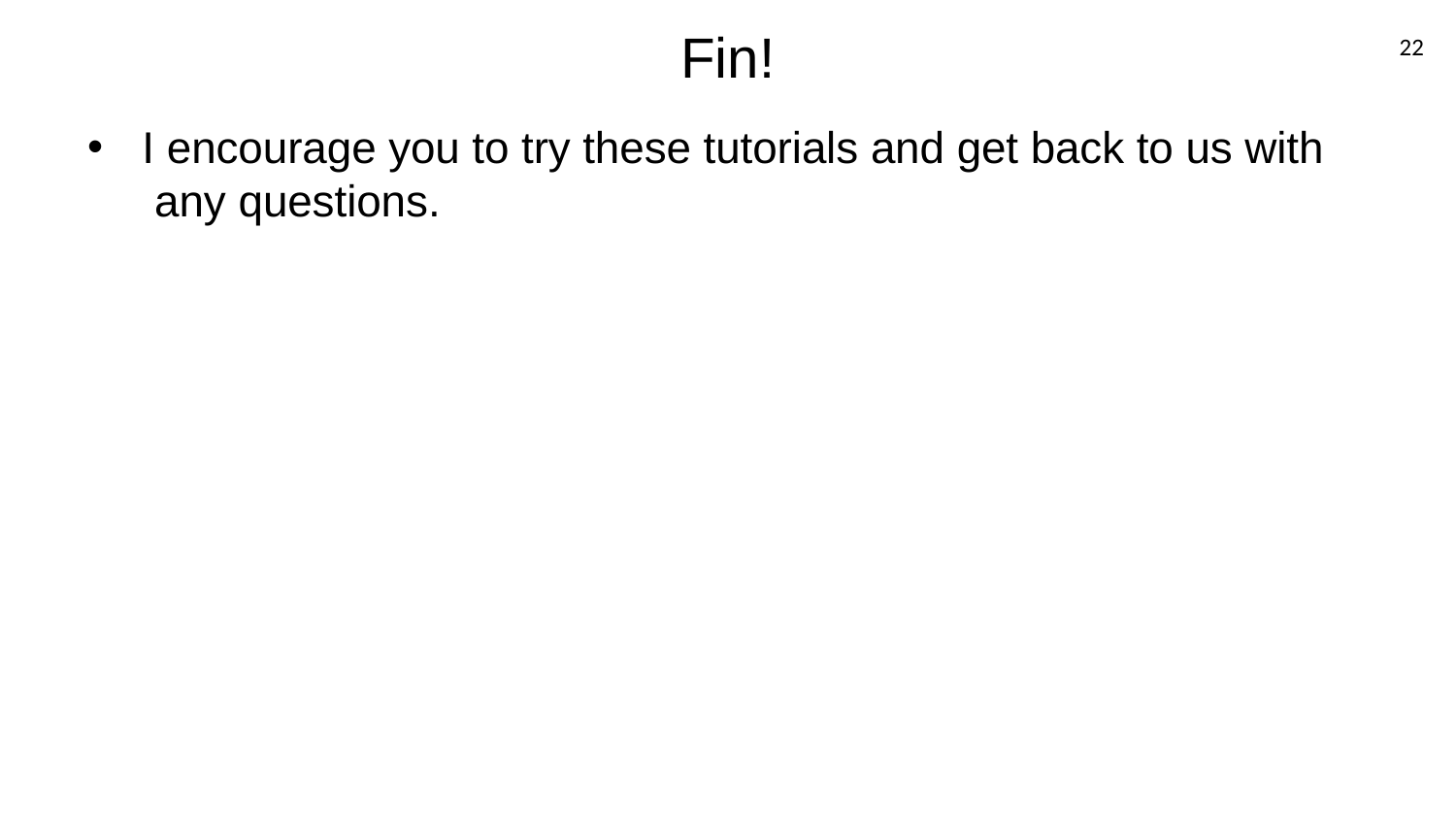

# Fin!
22
•
I encourage you to try these tutorials and get back to us with  any questions.